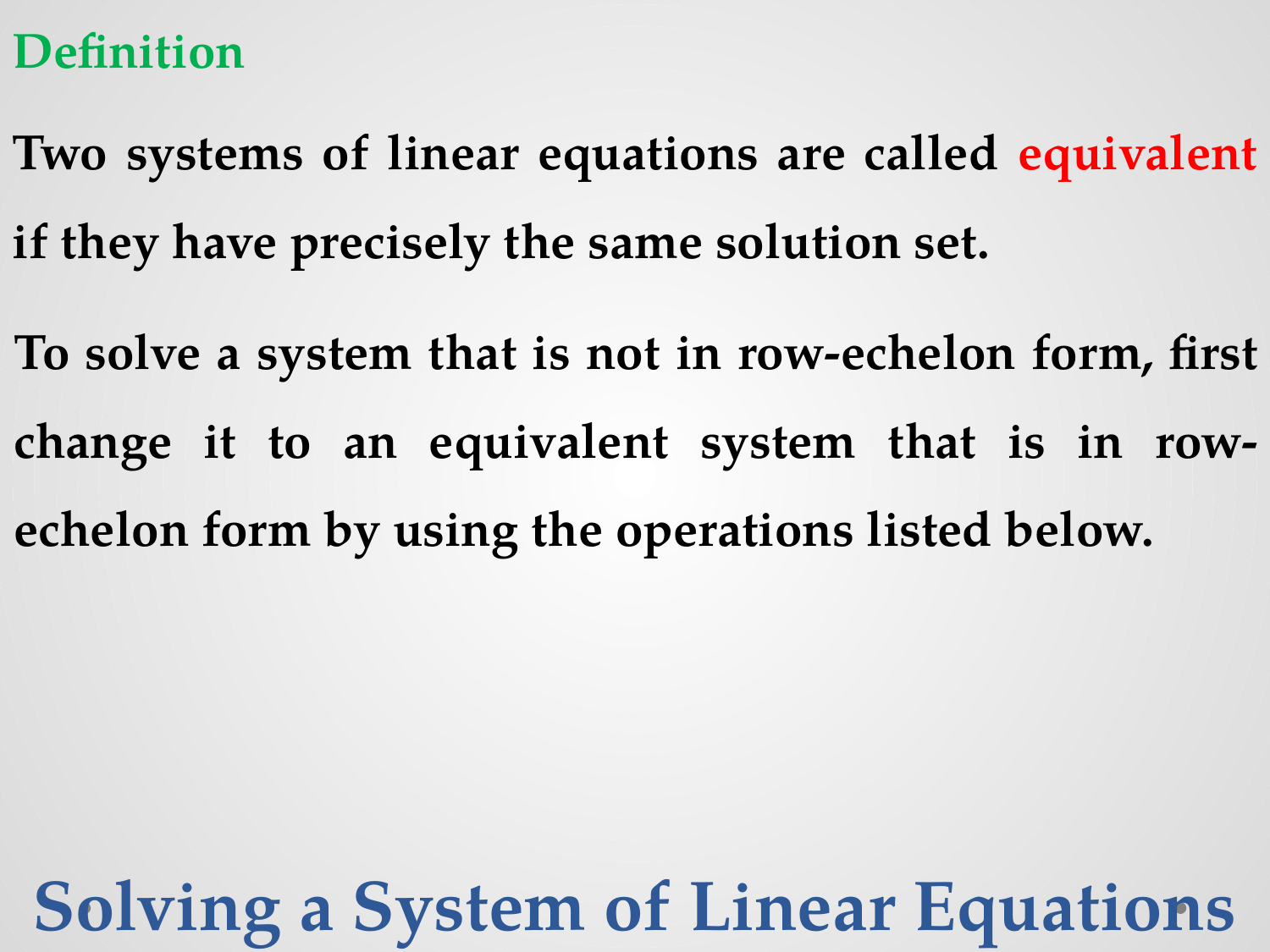

Definition
Two systems of linear equations are called equivalent if they have precisely the same solution set.
To solve a system that is not in row-echelon form, first change it to an equivalent system that is in row-echelon form by using the operations listed below.
Solving a System of Linear Equations